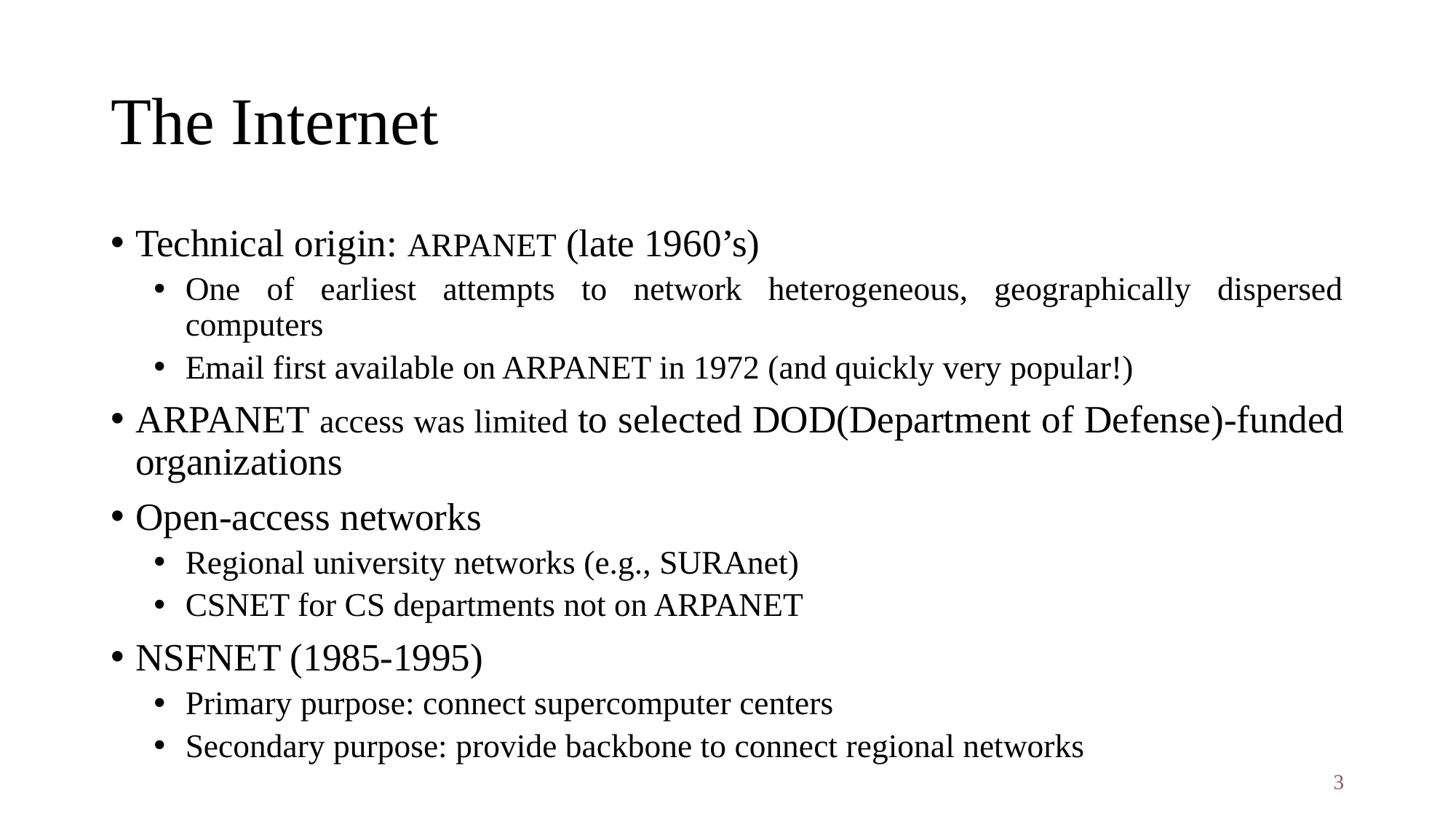

# The Internet
Technical origin: ARPANET (late 1960’s)
One of earliest attempts to network heterogeneous, geographically dispersed computers
Email first available on ARPANET in 1972 (and quickly very popular!)
ARPANET access was limited to selected DOD(Department of Defense)-funded organizations
Open-access networks
Regional university networks (e.g., SURAnet)
CSNET for CS departments not on ARPANET
NSFNET (1985-1995)
Primary purpose: connect supercomputer centers
Secondary purpose: provide backbone to connect regional networks

3